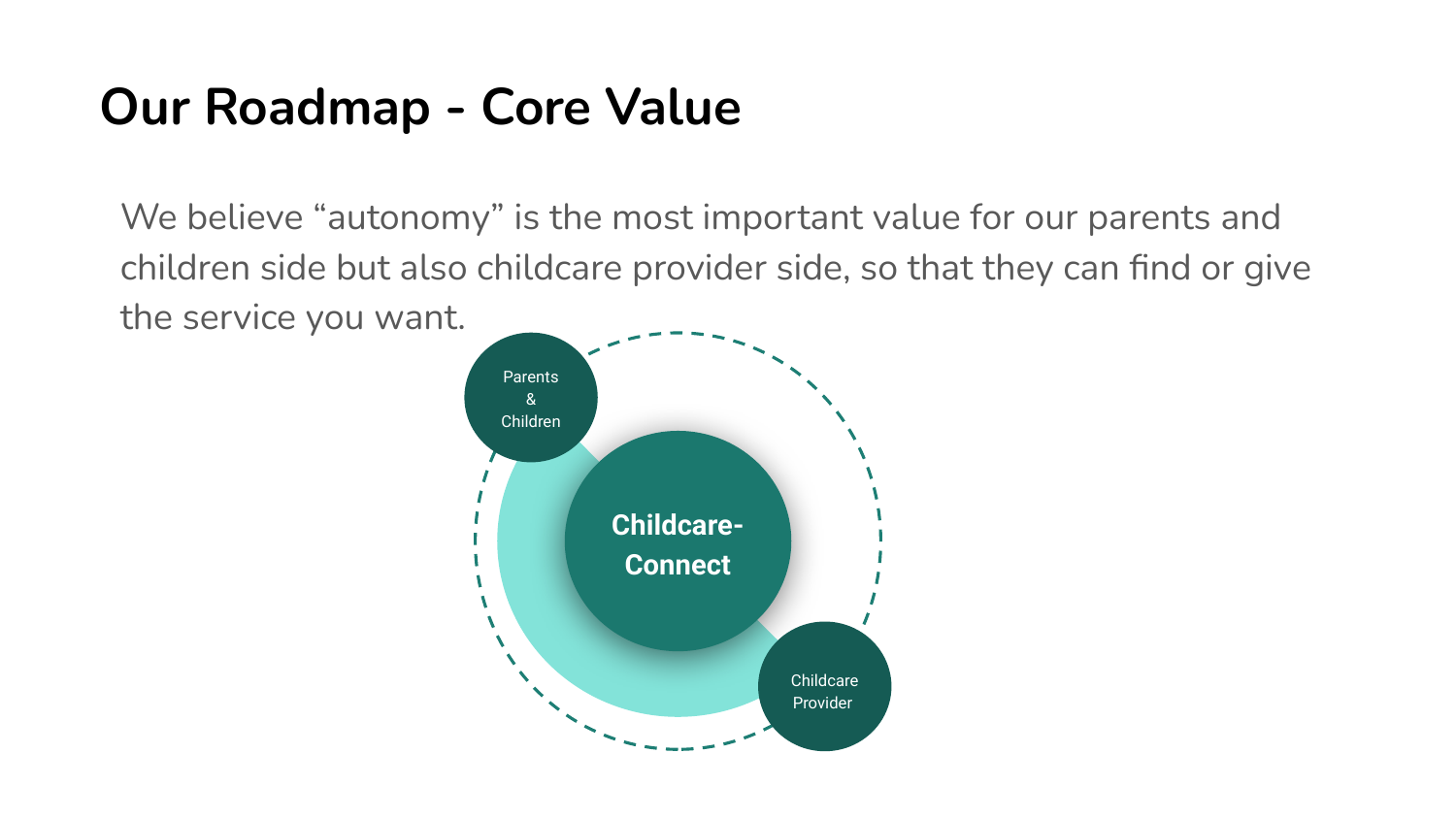

# Our Roadmap - Core Value
We believe “autonomy” is the most important value for our parents and children side but also childcare provider side, so that they can find or give the service you want.

Parents & Children

Childcare-Connect

Childcare Provider